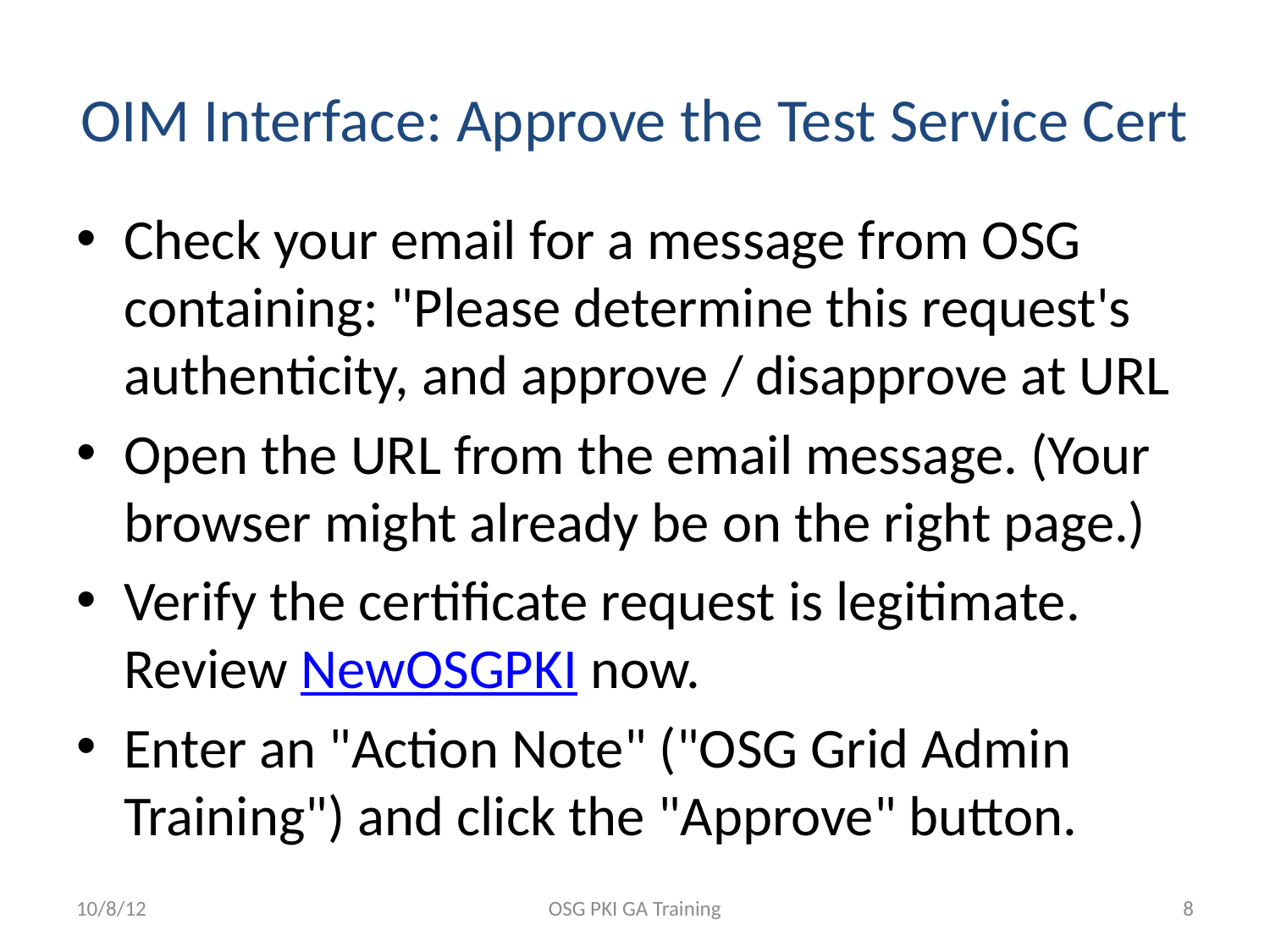

# OIM Interface: Approve the Test Service Cert
Check your email for a message from OSG containing: "Please determine this request's authenticity, and approve / disapprove at URL
Open the URL from the email message. (Your browser might already be on the right page.)
Verify the certificate request is legitimate. Review NewOSGPKI now.
Enter an "Action Note" ("OSG Grid Admin Training") and click the "Approve" button.
10/8/12
OSG PKI GA Training
8